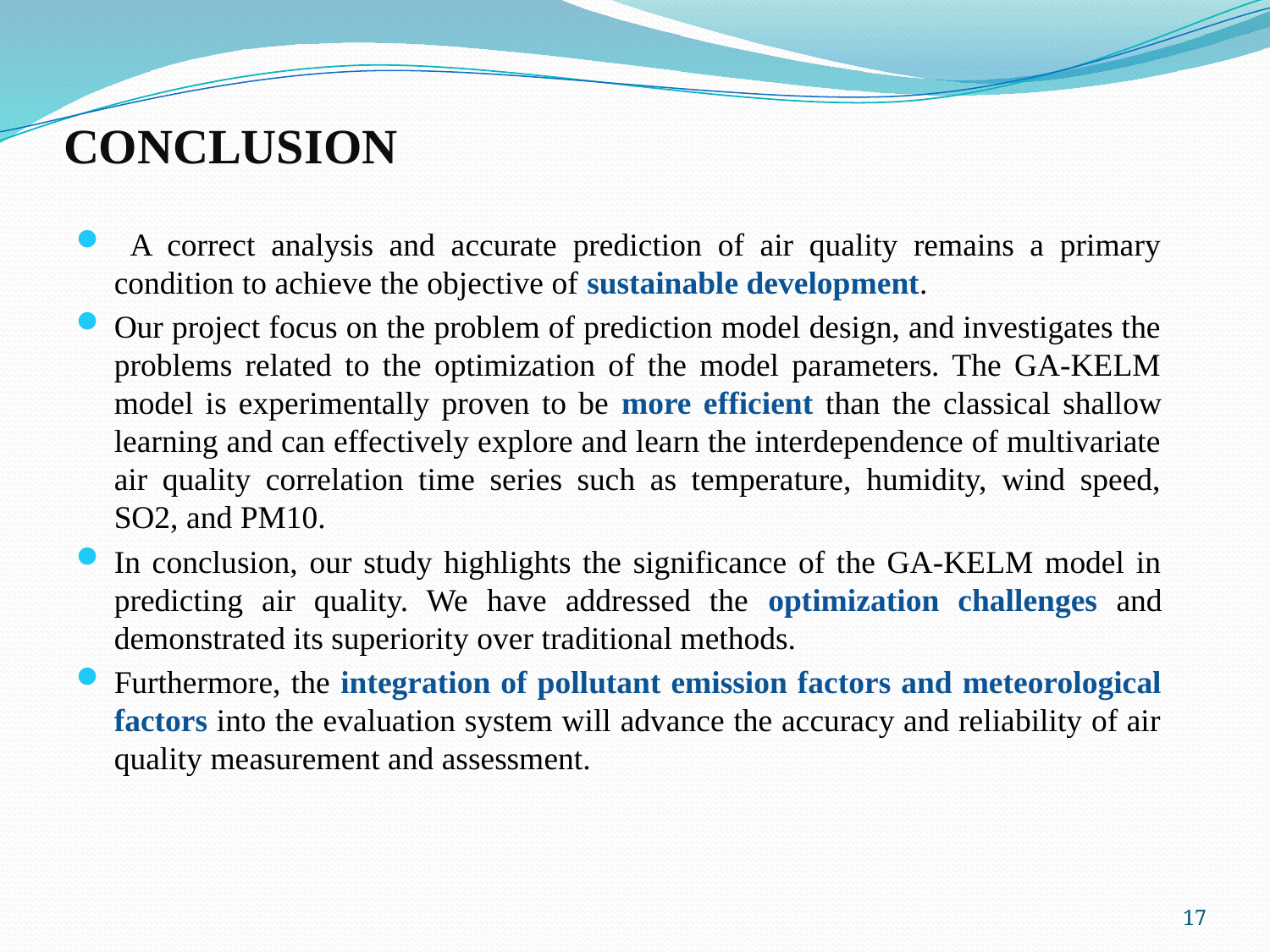

# CONCLUSION
 A correct analysis and accurate prediction of air quality remains a primary condition to achieve the objective of sustainable development.
Our project focus on the problem of prediction model design, and investigates the problems related to the optimization of the model parameters. The GA-KELM model is experimentally proven to be more efficient than the classical shallow learning and can effectively explore and learn the interdependence of multivariate air quality correlation time series such as temperature, humidity, wind speed, SO2, and PM10.
In conclusion, our study highlights the significance of the GA-KELM model in predicting air quality. We have addressed the optimization challenges and demonstrated its superiority over traditional methods.
Furthermore, the integration of pollutant emission factors and meteorological factors into the evaluation system will advance the accuracy and reliability of air quality measurement and assessment.
17